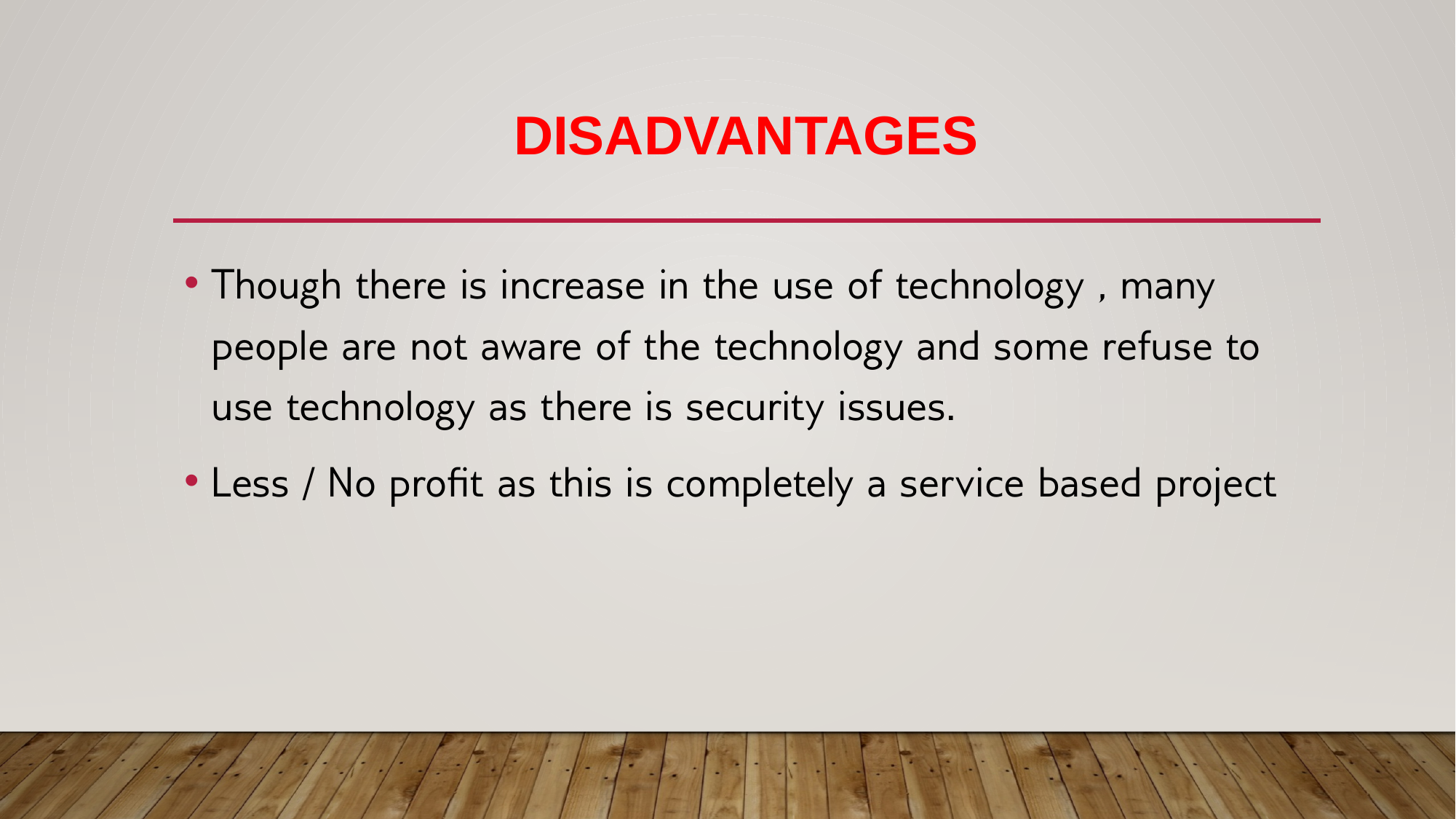

# DISADVANTAGES
Though there is increase in the use of technology , many people are not aware of the technology and some refuse to use technology as there is security issues.
Less / No profit as this is completely a service based project